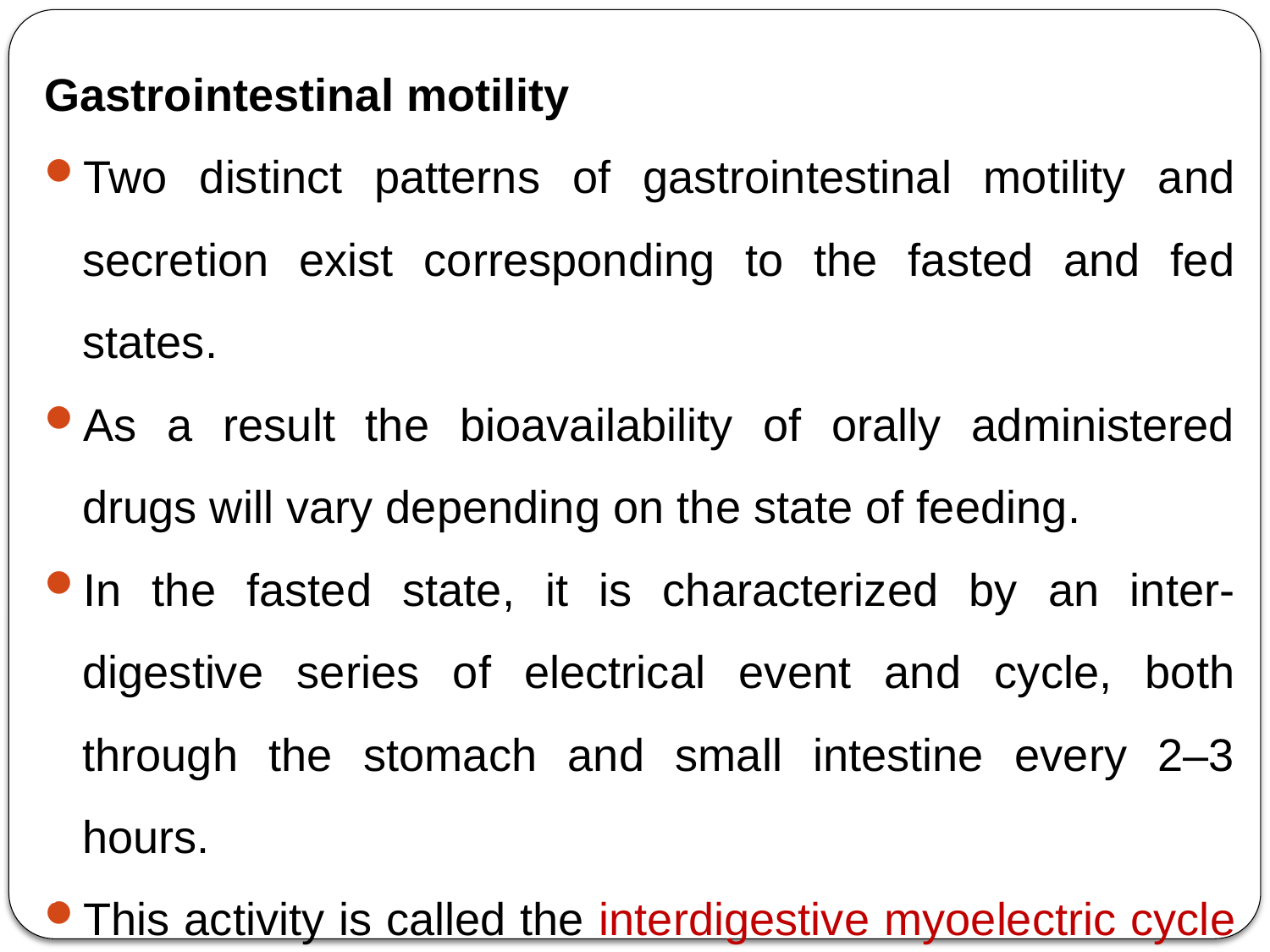

Gastrointestinal motility
Two distinct patterns of gastrointestinal motility and secretion exist corresponding to the fasted and fed states.
As a result the bioavailability of orally administered drugs will vary depending on the state of feeding.
In the fasted state, it is characterized by an inter-digestive series of electrical event and cycle, both through the stomach and small intestine every 2–3 hours.
This activity is called the interdigestive myoelectric cycle or Migrating motor complex (MMC).
MMC is often divided into four consecutive phases: basal (Phase I), pre-burst (Phase II), burst (Phase III), and Phase IV intervals.
6